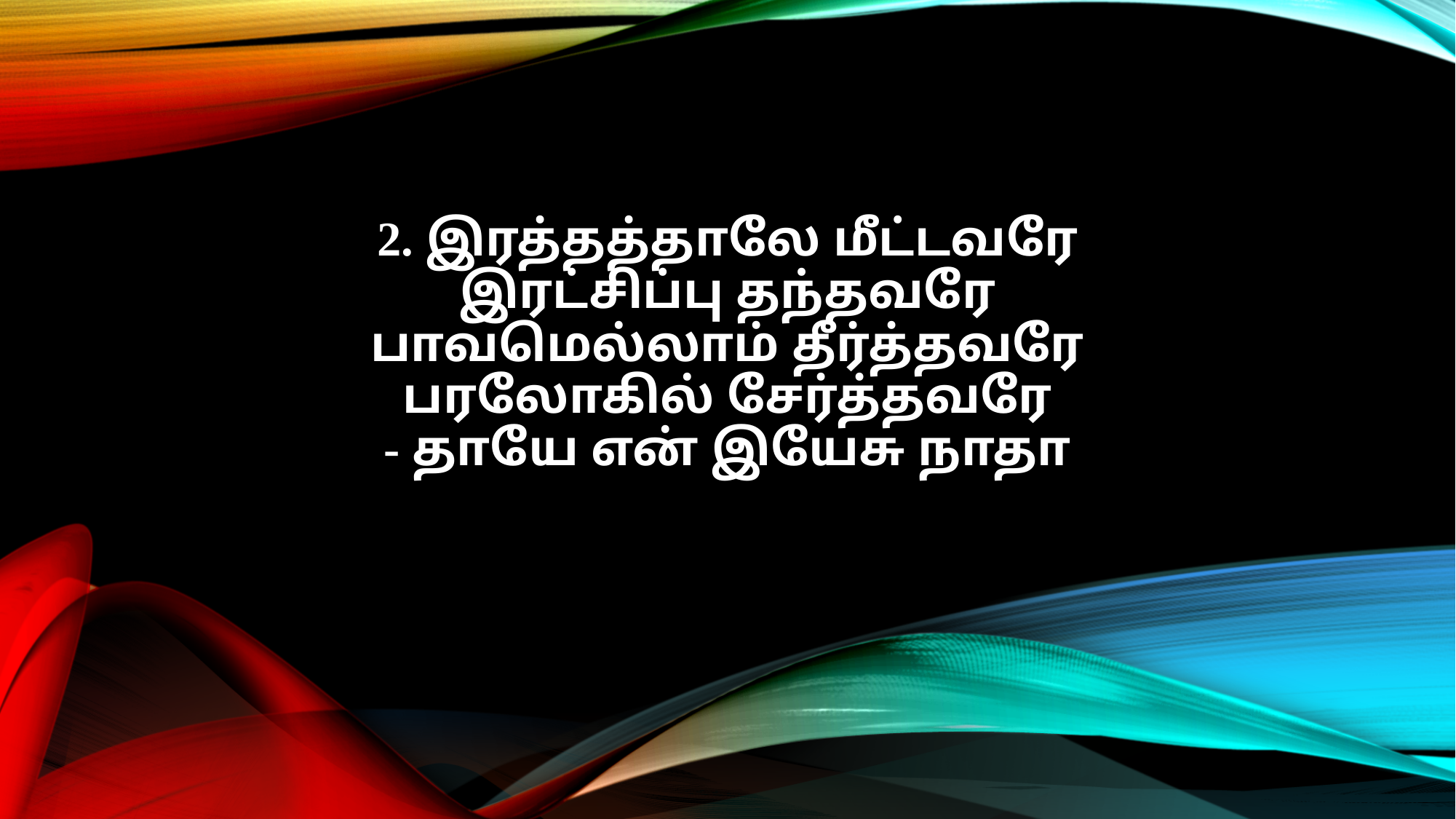

2. இரத்தத்தாலே மீட்டவரே
இரட்சிப்பு தந்தவரே
பாவமெல்லாம் தீர்த்தவரே
பரலோகில் சேர்த்தவரே
- தாயே என் இயேசு நாதா